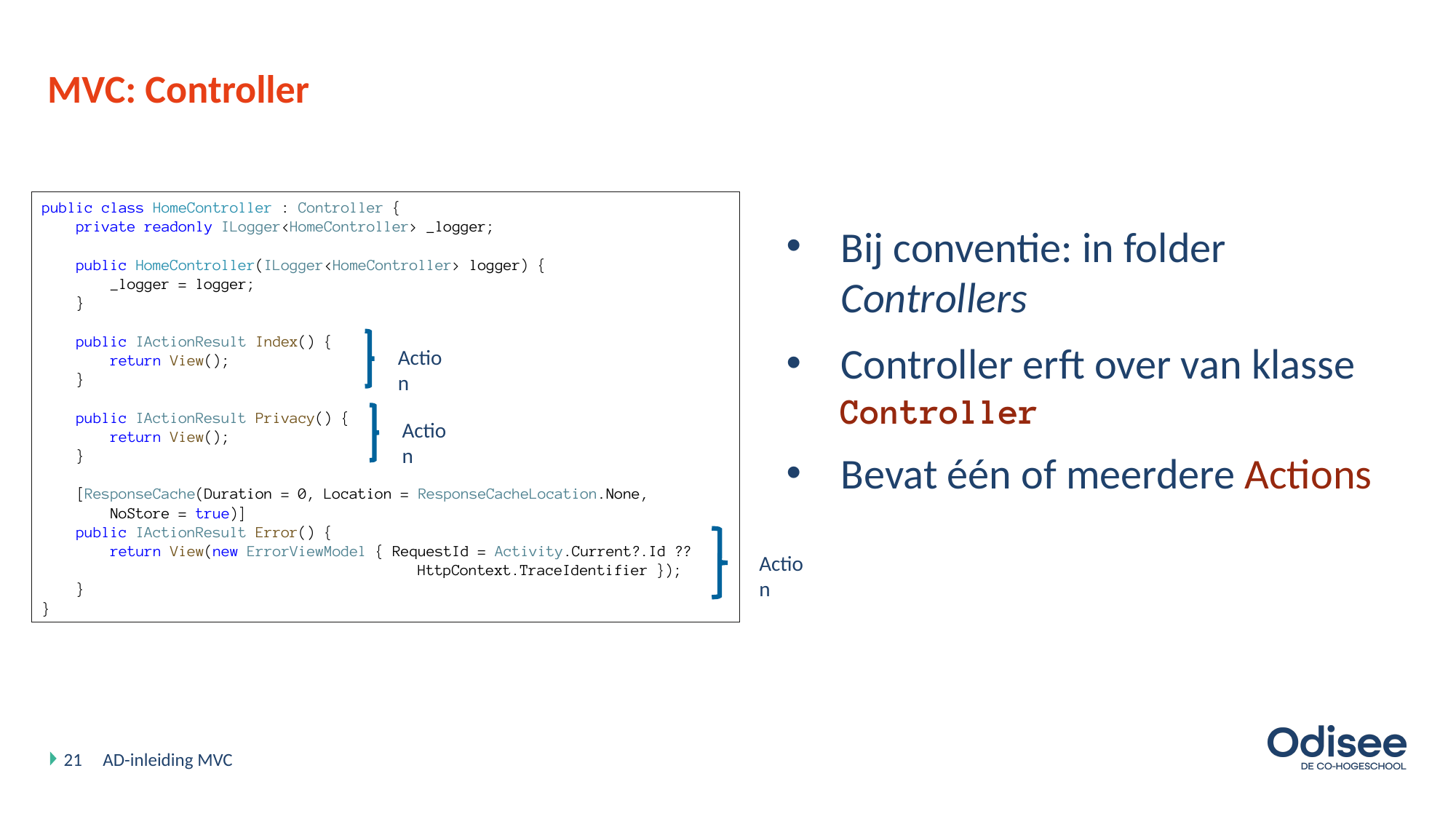

# MVC: Controller
public class HomeController : Controller {
    private readonly ILogger<HomeController> _logger;

    public HomeController(ILogger<HomeController> logger) {
        _logger = logger;
    }

    public IActionResult Index() {
        return View();
    }

    public IActionResult Privacy() {
        return View();
    }

    [ResponseCache(Duration = 0, Location = ResponseCacheLocation.None,
        NoStore = true)]
    public IActionResult Error() {
        return View(new ErrorViewModel { RequestId = Activity.Current?.Id ??
                                            HttpContext.TraceIdentifier });
    }
}
Bij conventie: in folder Controllers
Controller erft over van klasse Controller
Bevat één of meerdere Actions

Action

Action

Action
21
AD-inleiding MVC